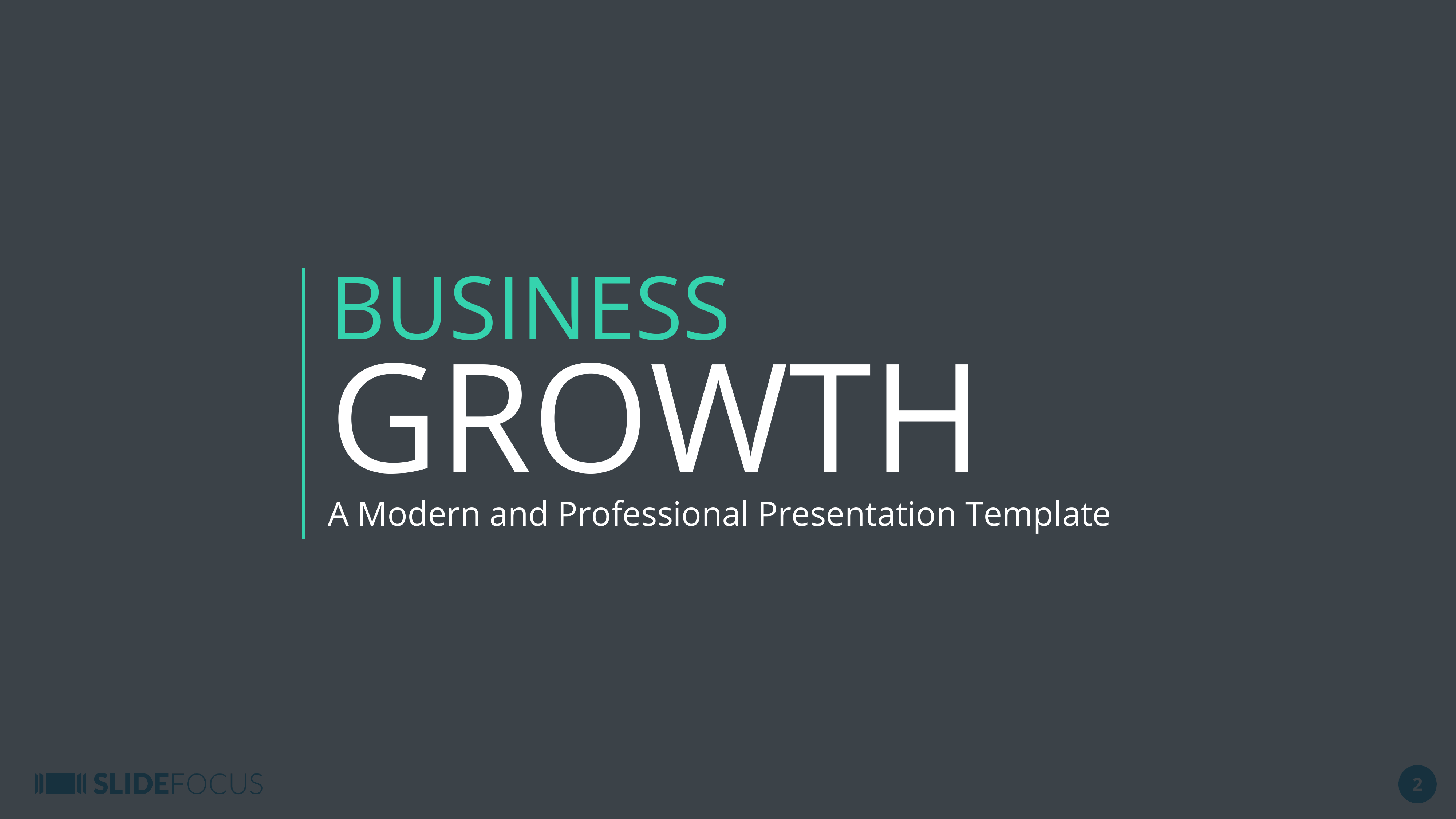

BUSINESS
GROWTH
A Modern and Professional Presentation Template